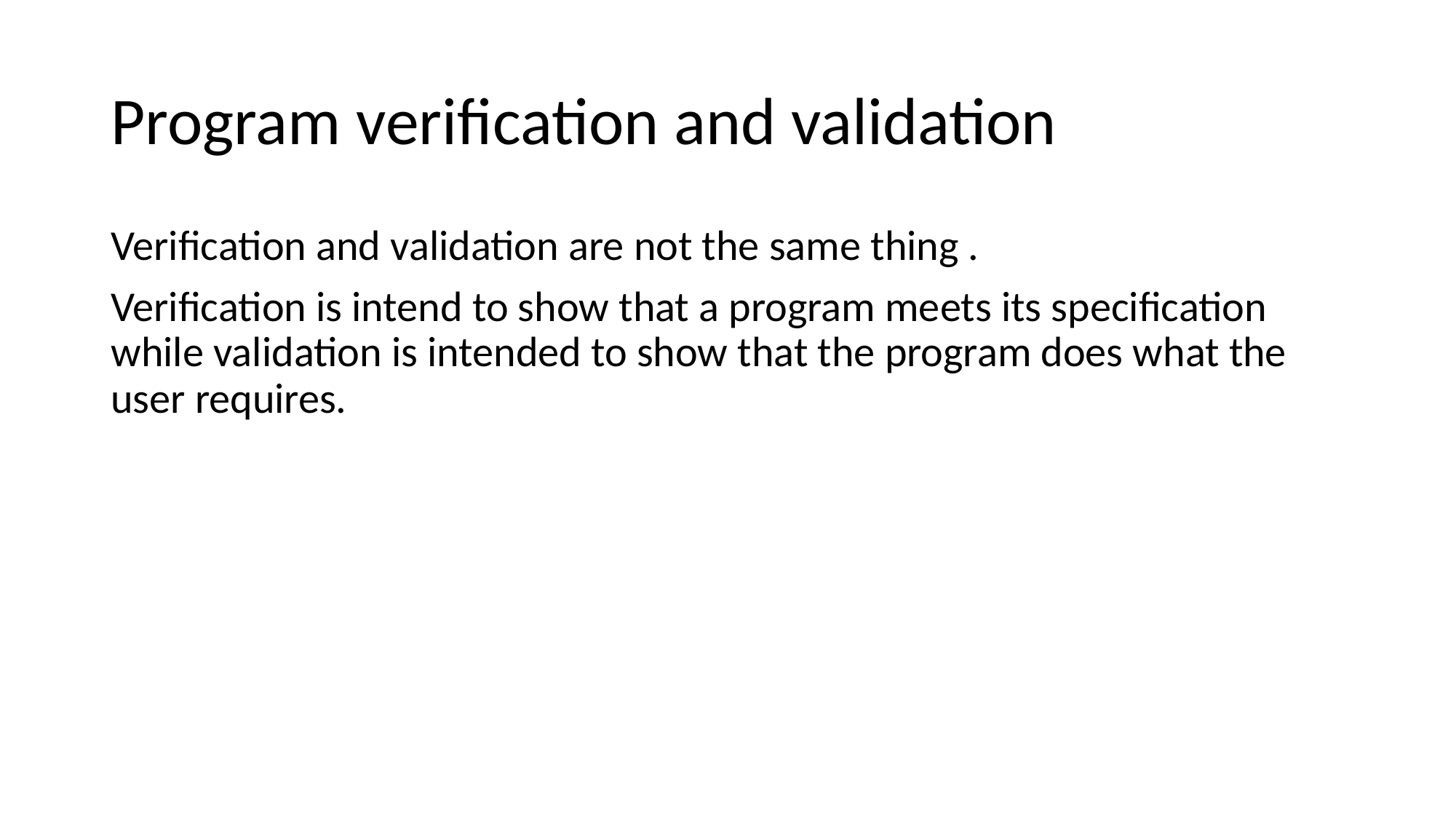

# Program verification and validation
Verification and validation are not the same thing .
Verification is intend to show that a program meets its specification while validation is intended to show that the program does what the user requires.